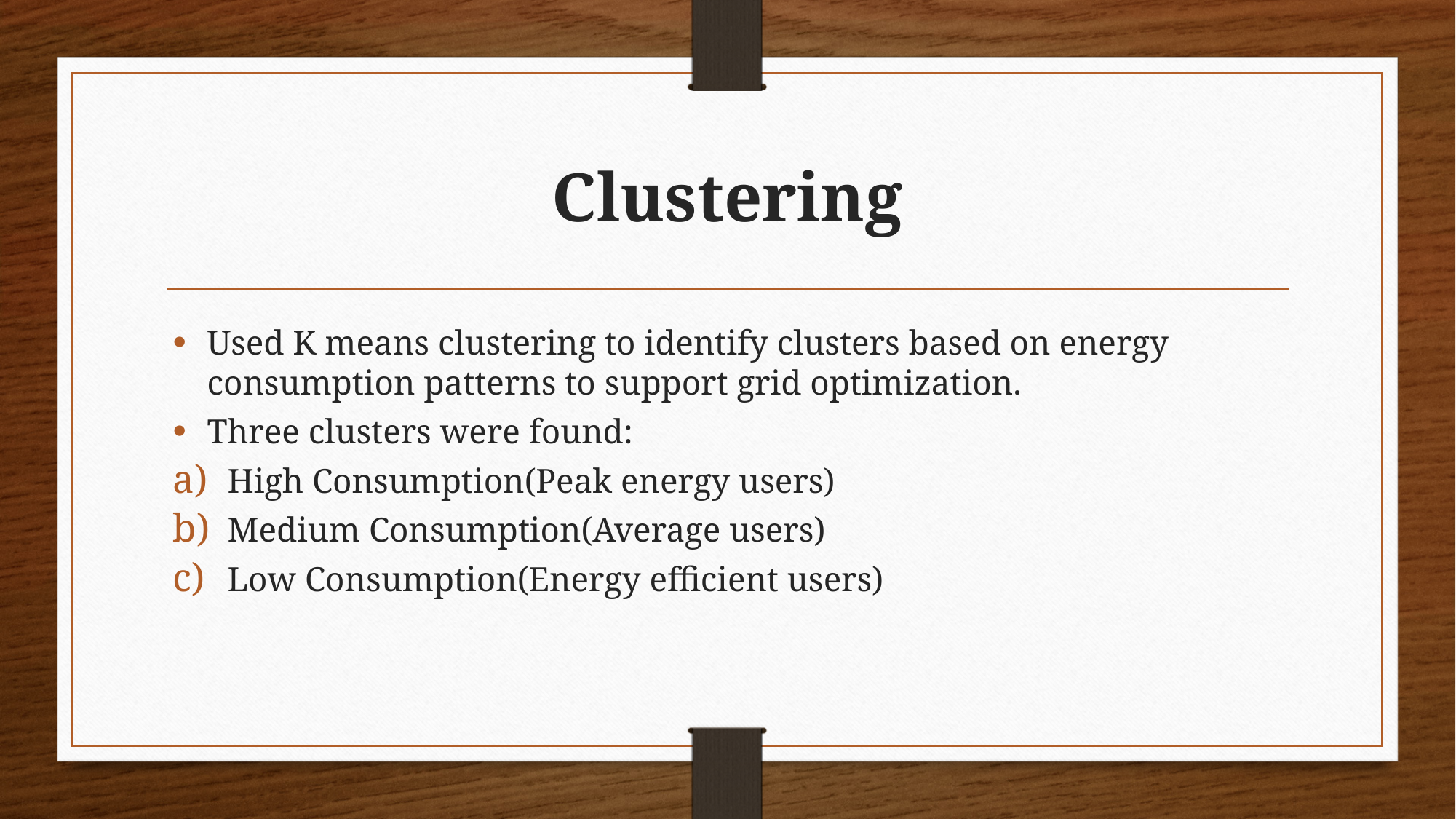

# Clustering
Used K means clustering to identify clusters based on energy consumption patterns to support grid optimization.
Three clusters were found:
High Consumption(Peak energy users)
Medium Consumption(Average users)
Low Consumption(Energy efficient users)